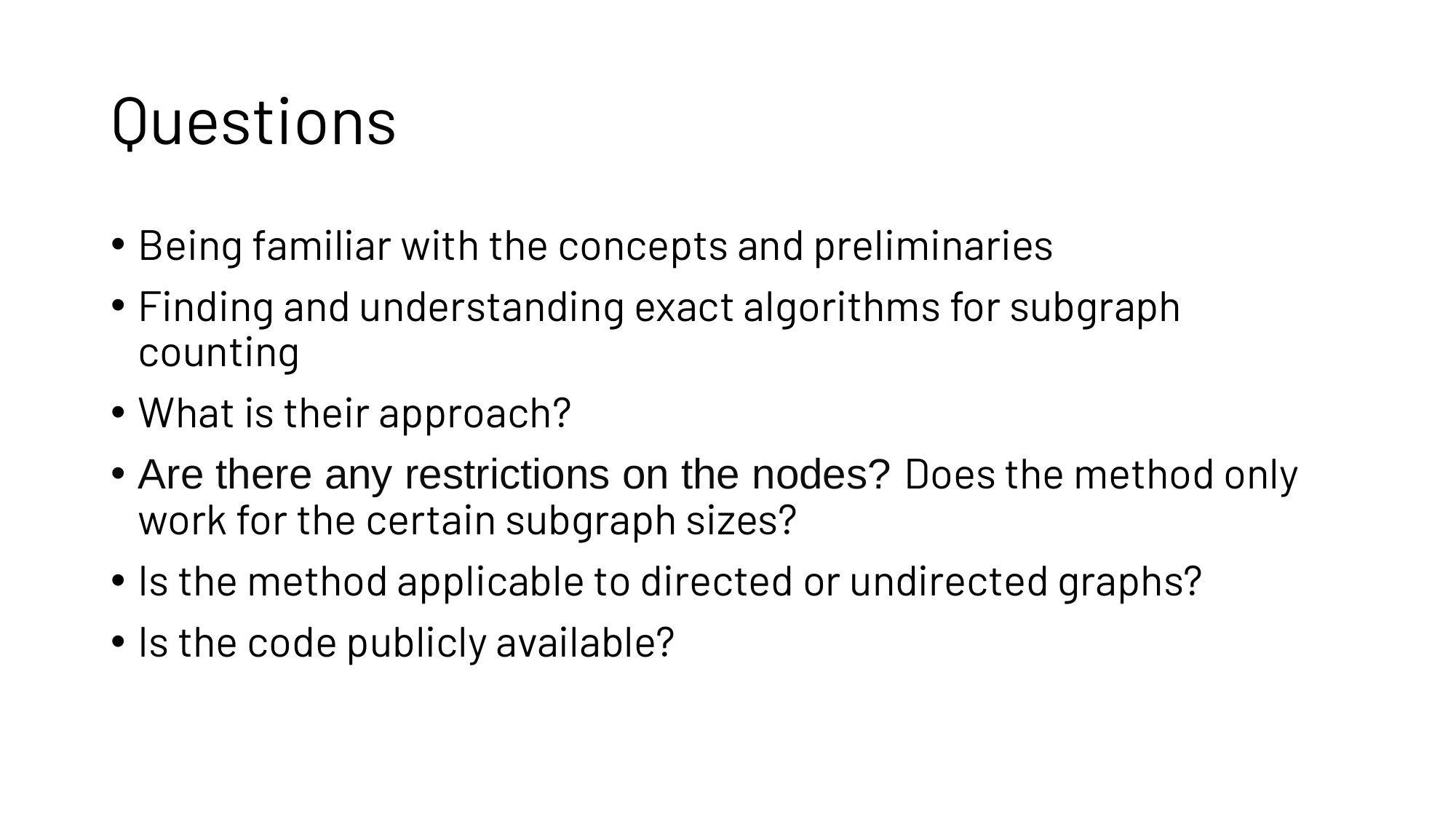

# Questions
Being familiar with the concepts and preliminaries
Finding and understanding exact algorithms for subgraph counting
What is their approach?
Are there any restrictions on the nodes? Does the method only work for the certain subgraph sizes?
Is the method applicable to directed or undirected graphs?
Is the code publicly available?